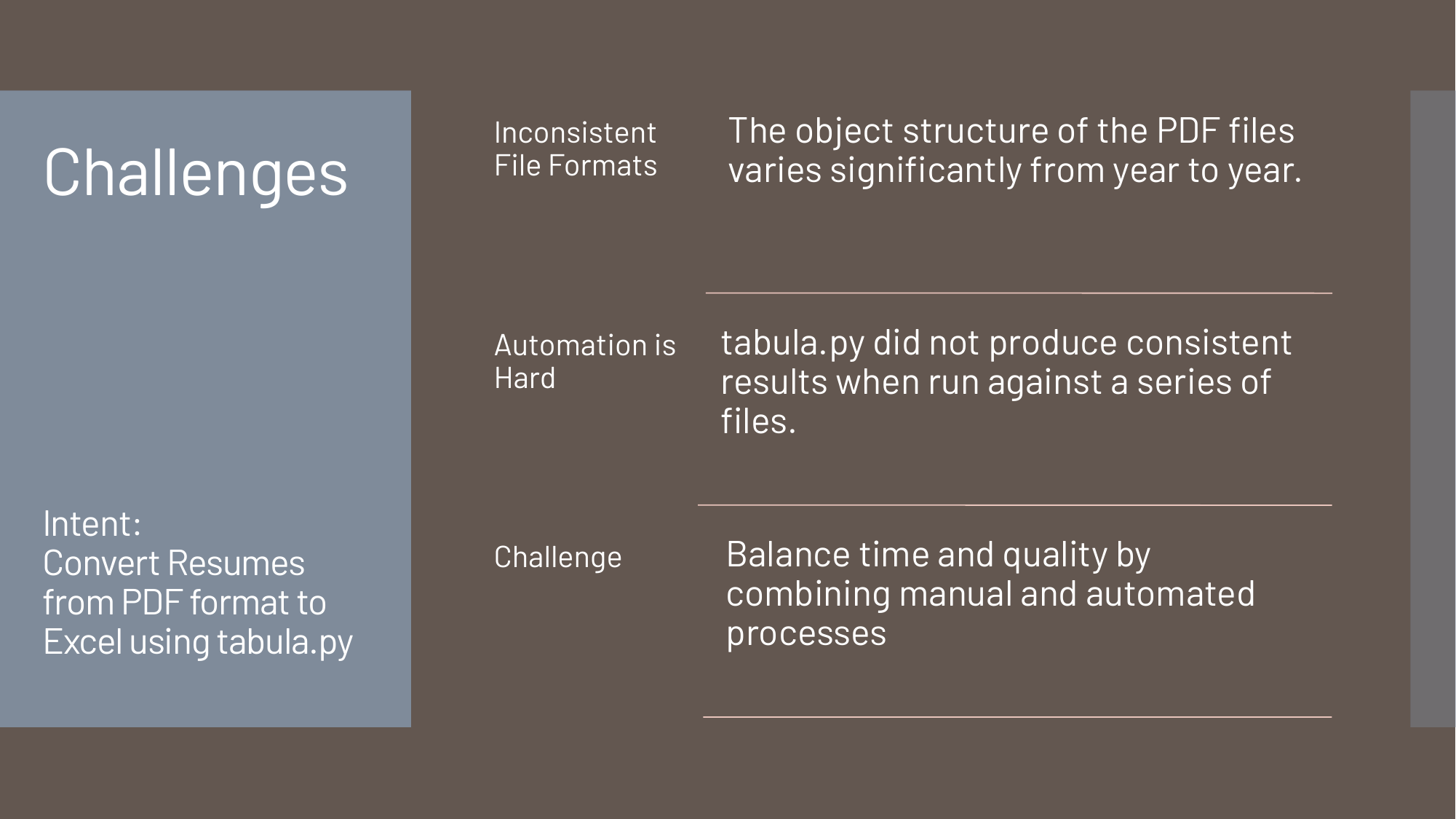

Inconsistent File Formats
The object structure of the PDF files varies significantly from year to year.
Automation is Hard
tabula.py did not produce consistent results when run against a series of files.
Challenge
Balance time and quality by combining manual and automated processes
# Challenges Intent: Convert Resumes from PDF format to Excel using tabula.py